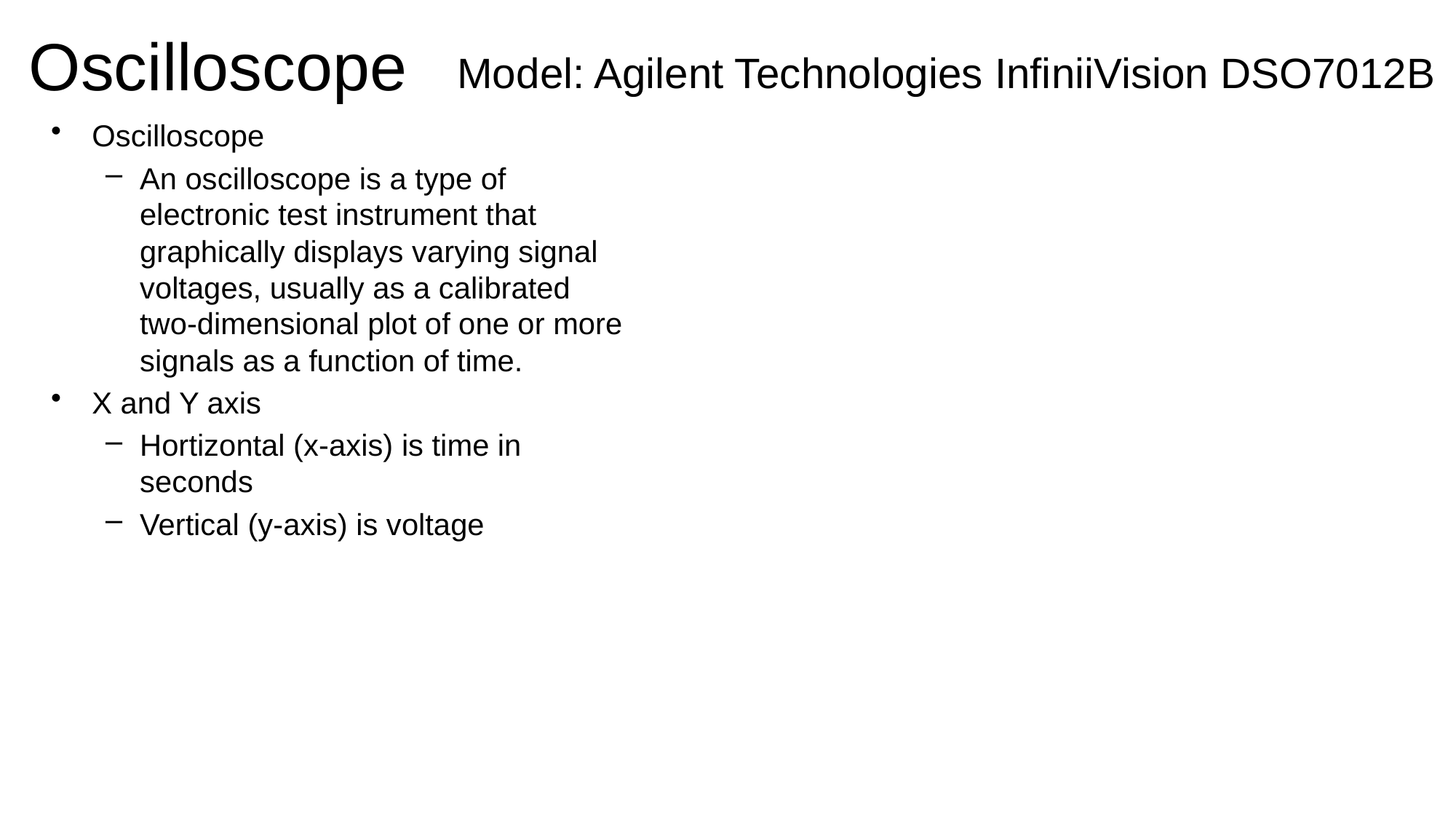

# Oscilloscope
Model: Agilent Technologies InfiniiVision DSO7012B
Oscilloscope
An oscilloscope is a type of electronic test instrument that graphically displays varying signal voltages, usually as a calibrated two-dimensional plot of one or more signals as a function of time.
X and Y axis
Hortizontal (x-axis) is time in seconds
Vertical (y-axis) is voltage